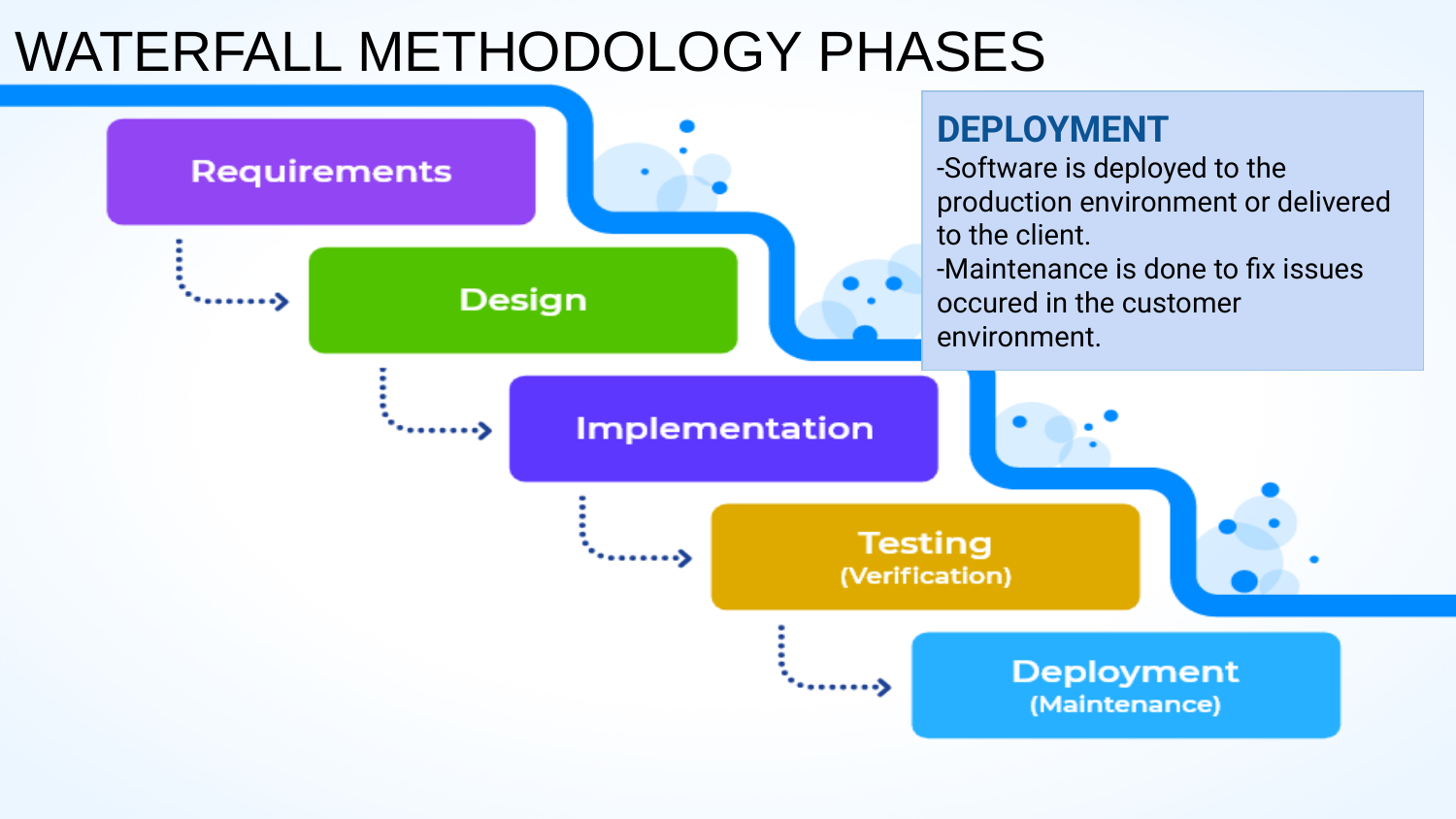

# WATERFALL METHODOLOGY PHASES
REQUIREMENTS
All customer requirements are gathered at the beginning of the project, allowing every other phase to be planned without further customer correspondence until the product is complete.
DESIGN
Involves creating a detailed technical design that outlines the architecture, software components, and overall system structure.
IMPLEMENTATION
-Focuses on developing and coding the software based on the design specifications.
-Involves a dedicated team of developers
TESTING
-Ensure the product has no errors.
-All of the requirements have been completed
-Ensuring a good user experience with the software.
DEPLOYMENT
-Software is deployed to the production environment or delivered to the client.
-Maintenance is done to fix issues occured in the customer environment.